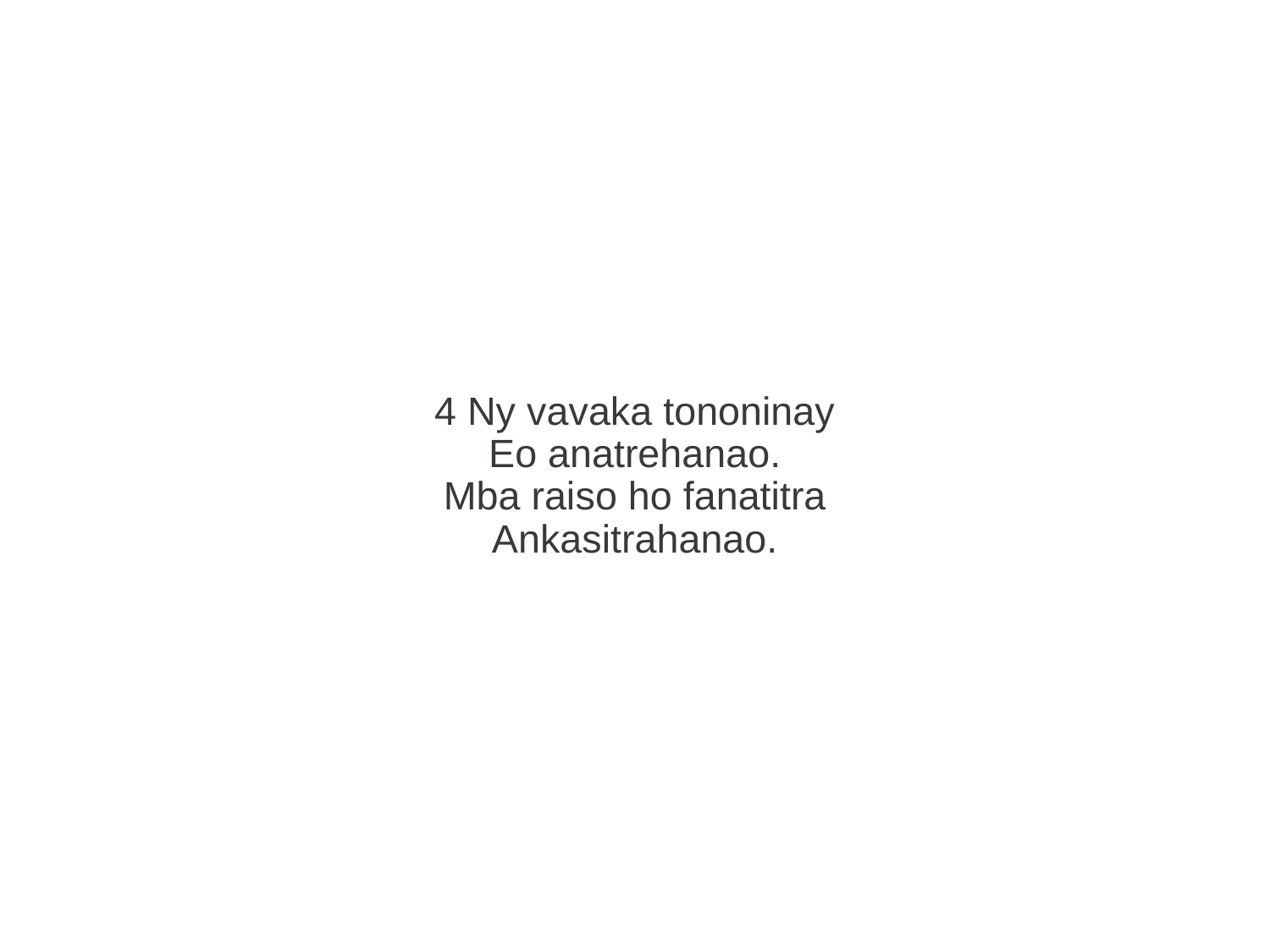

4 Ny vavaka tononinay
Eo anatrehanao.
Mba raiso ho fanatitra
Ankasitrahanao.